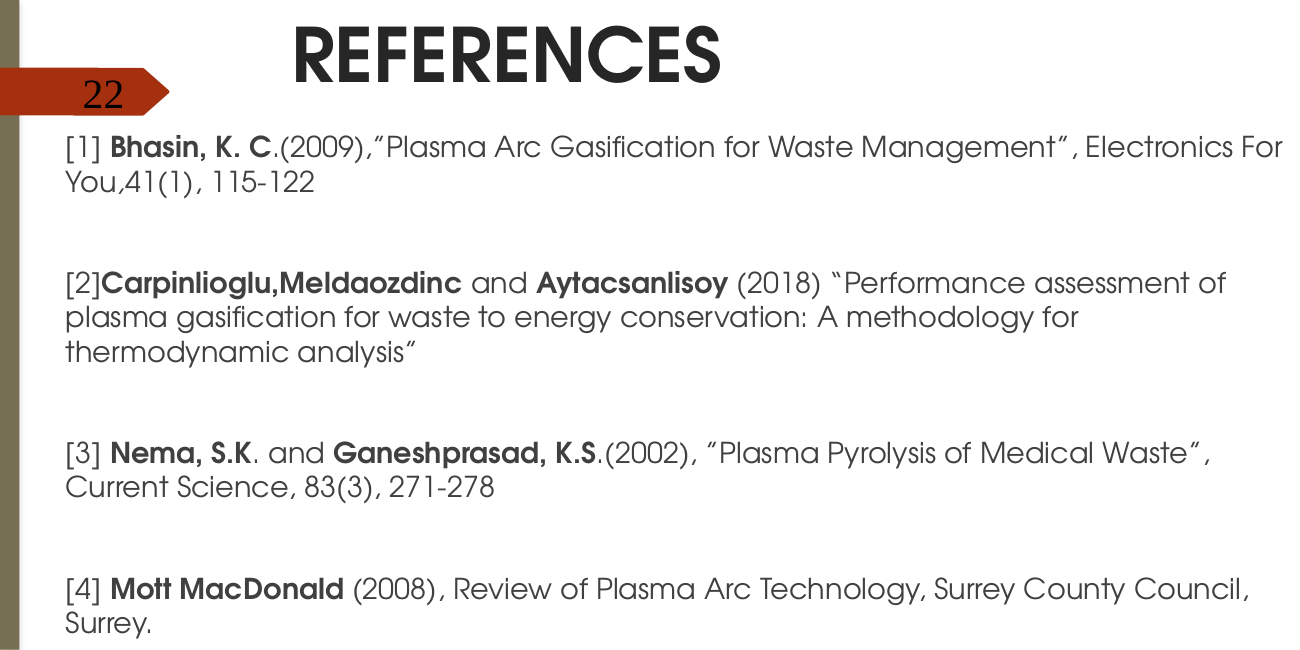

REFERENCES
22
[1] Bhasin, K. C.(2009),”Plasma Arc Gasification for Waste Management”, Electronics For You,41(1), 115-122

[2]Carpinlioglu,Meldaozdinc and Aytacsanlisoy (2018) “Performance assessment of plasma gasification for waste to energy conservation: A methodology for thermodynamic analysis”

[3] Nema, S.K. and Ganeshprasad, K.S.(2002), ”Plasma Pyrolysis of Medical Waste”, Current Science, 83(3), 271-278

[4] Mott MacDonald (2008), Review of Plasma Arc Technology, Surrey County Council, Surrey.